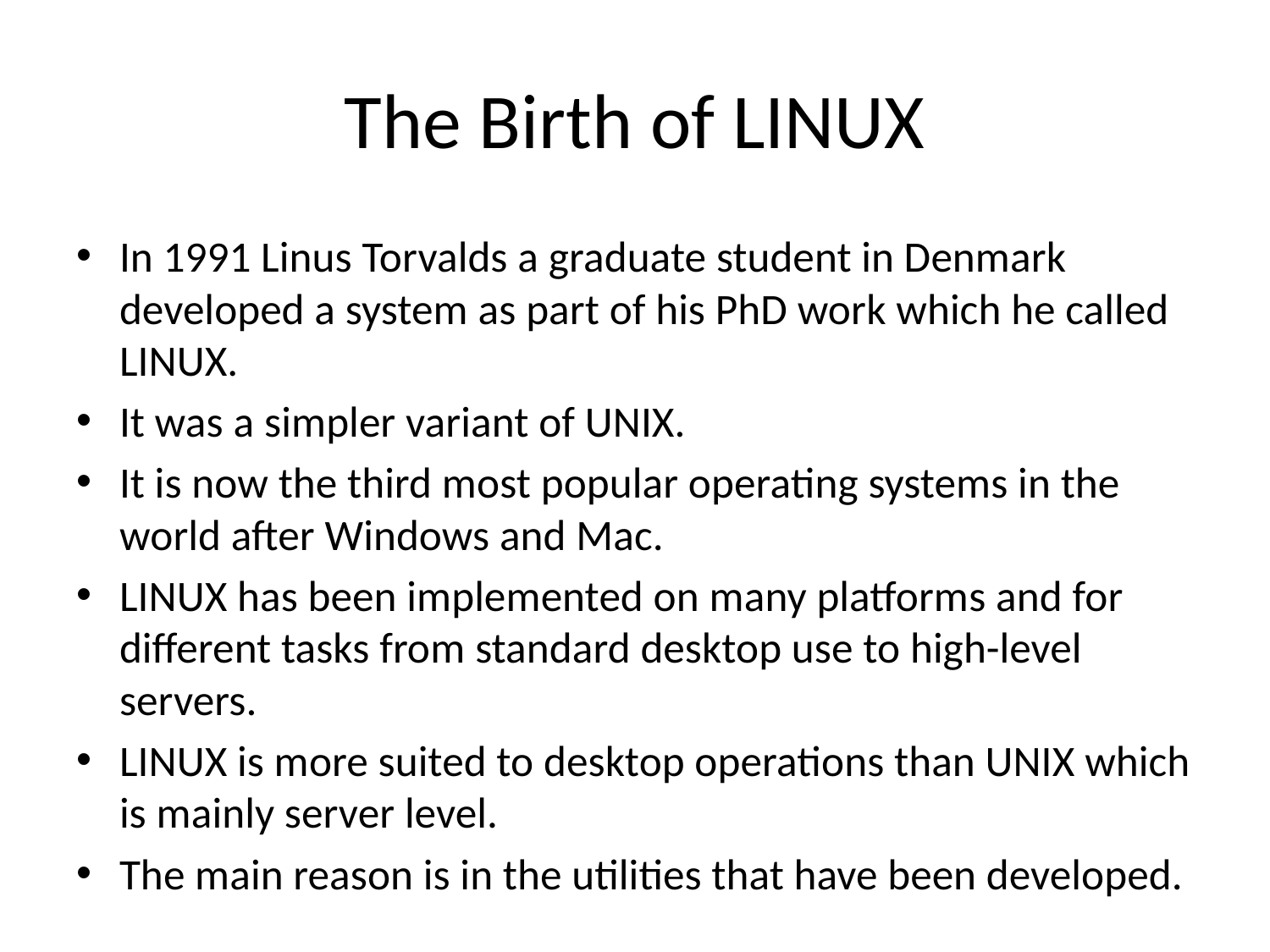

# The Birth of LINUX
In 1991 Linus Torvalds a graduate student in Denmark developed a system as part of his PhD work which he called LINUX.
It was a simpler variant of UNIX.
It is now the third most popular operating systems in the world after Windows and Mac.
LINUX has been implemented on many platforms and for different tasks from standard desktop use to high-level servers.
LINUX is more suited to desktop operations than UNIX which is mainly server level.
The main reason is in the utilities that have been developed.